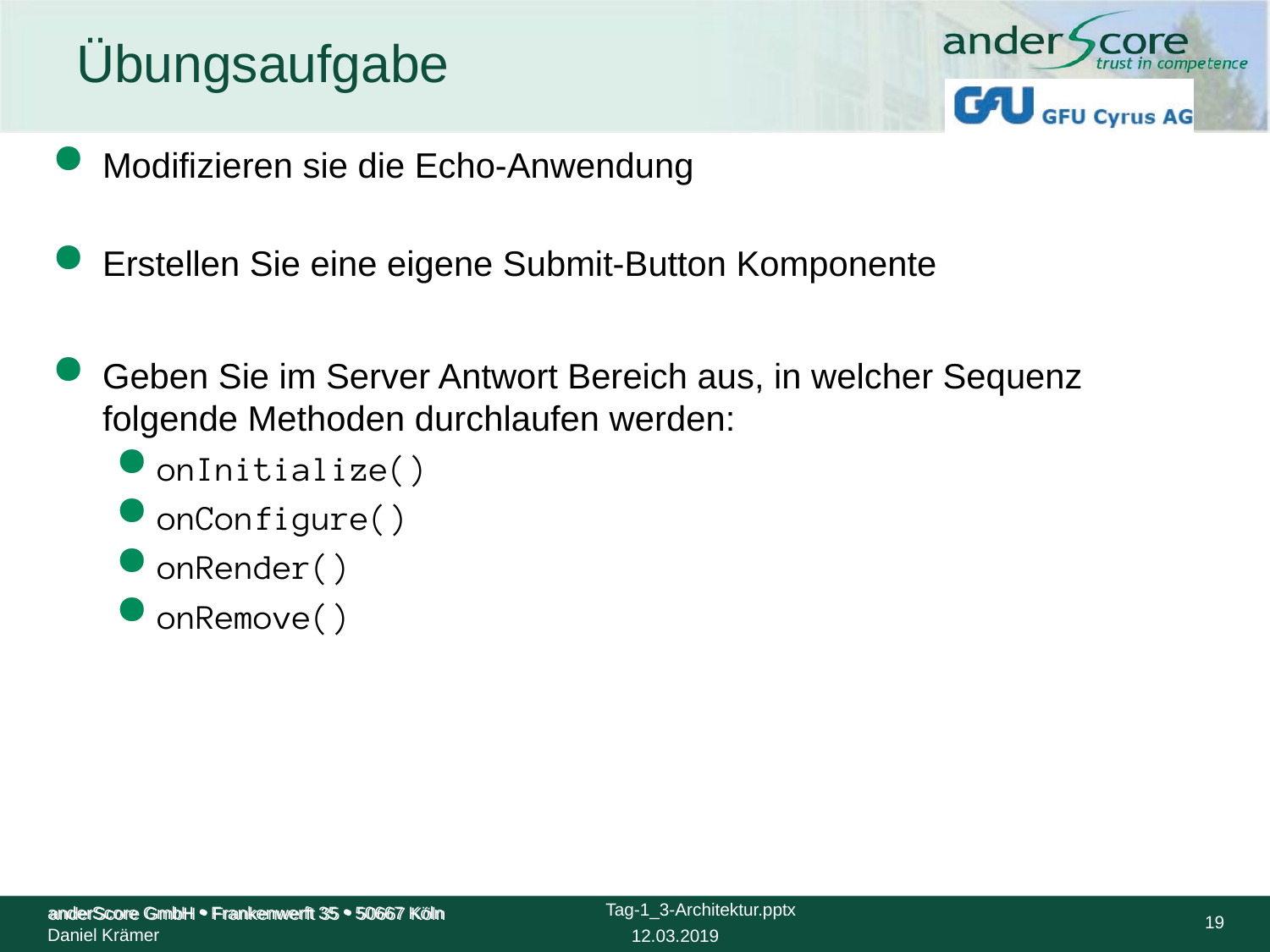

# Übungsaufgabe
Modifizieren sie die Echo-Anwendung

Erstellen Sie eine eigene Submit-Button Komponente

Geben Sie im Server Antwort Bereich aus, in welcher Sequenz folgende Methoden durchlaufen werden:
onInitialize()
onConfigure()
onRender()
onRemove()